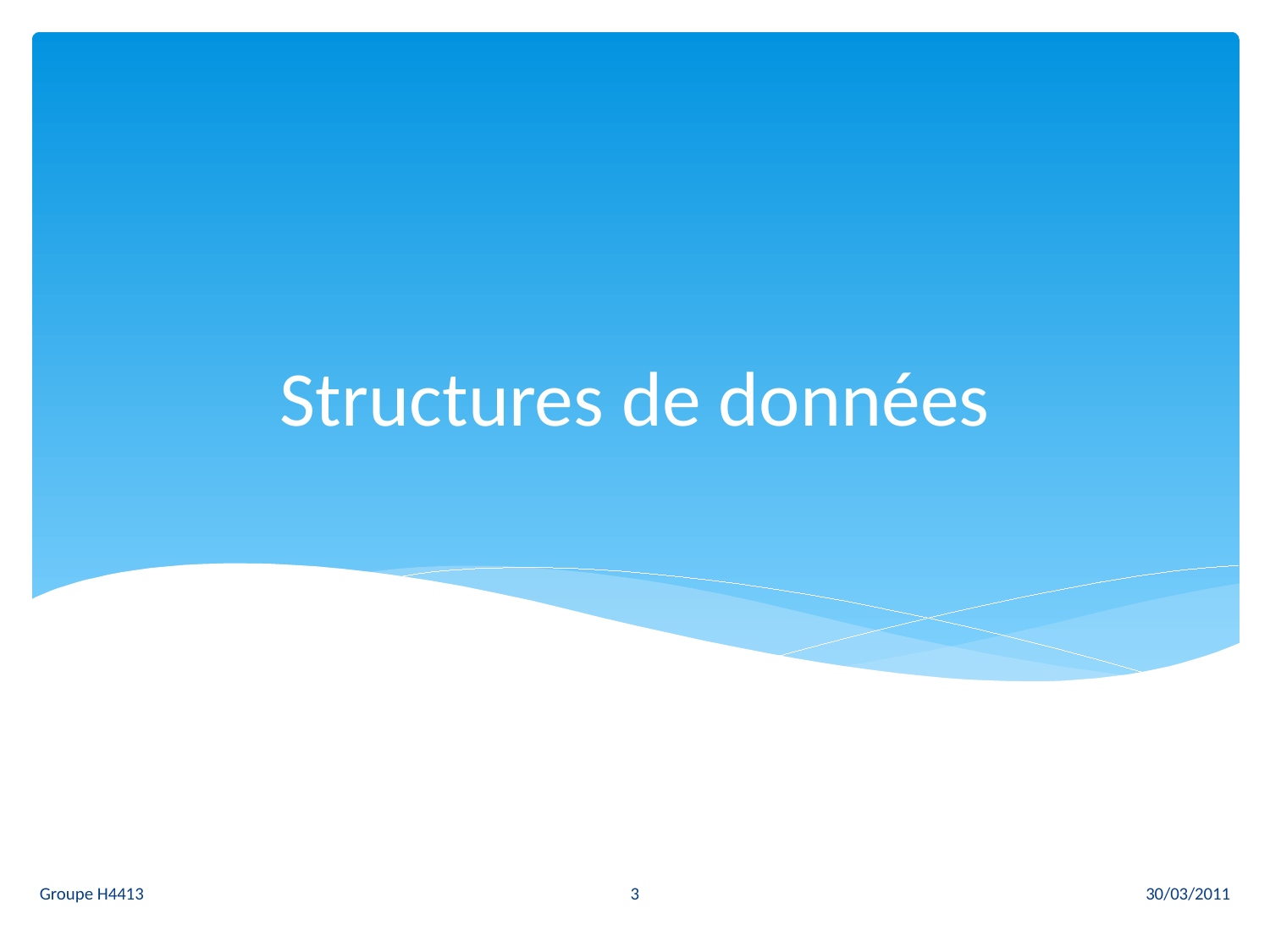

# Structures de données
3
Groupe H4413
30/03/2011